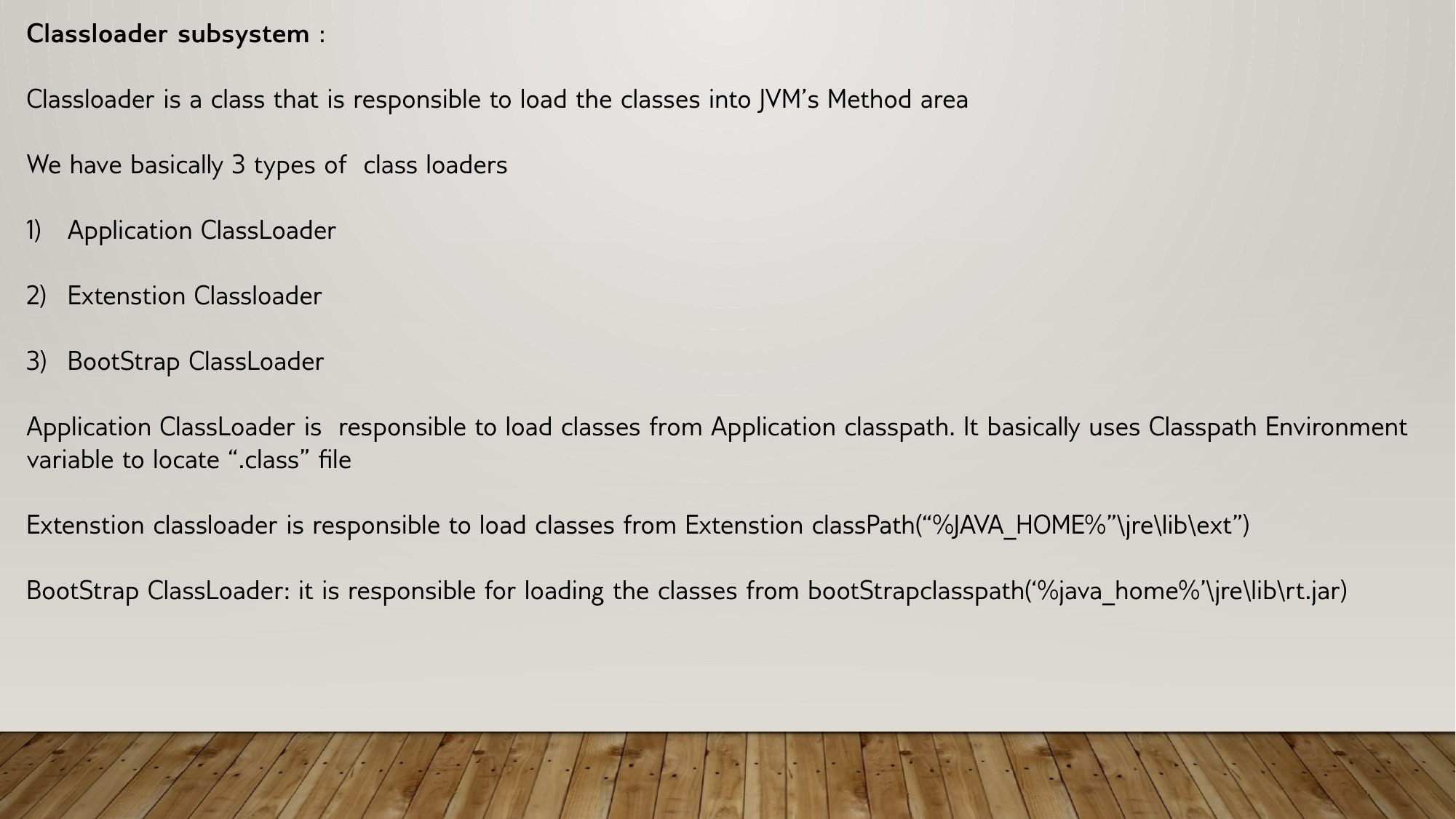

Classloader subsystem :

Classloader is a class that is responsible to load the classes into JVM’s Method area

We have basically 3 types of  class loaders

Application ClassLoader

Extenstion Classloader

BootStrap ClassLoader

Application ClassLoader is  responsible to load classes from Application classpath. It basically uses Classpath Environment variable to locate “.class” file

Extenstion classloader is responsible to load classes from Extenstion classPath(“%JAVA_HOME%”\jre\lib\ext”)

BootStrap ClassLoader: it is responsible for loading the classes from bootStrapclasspath(‘%java_home%’\jre\lib\rt.jar)